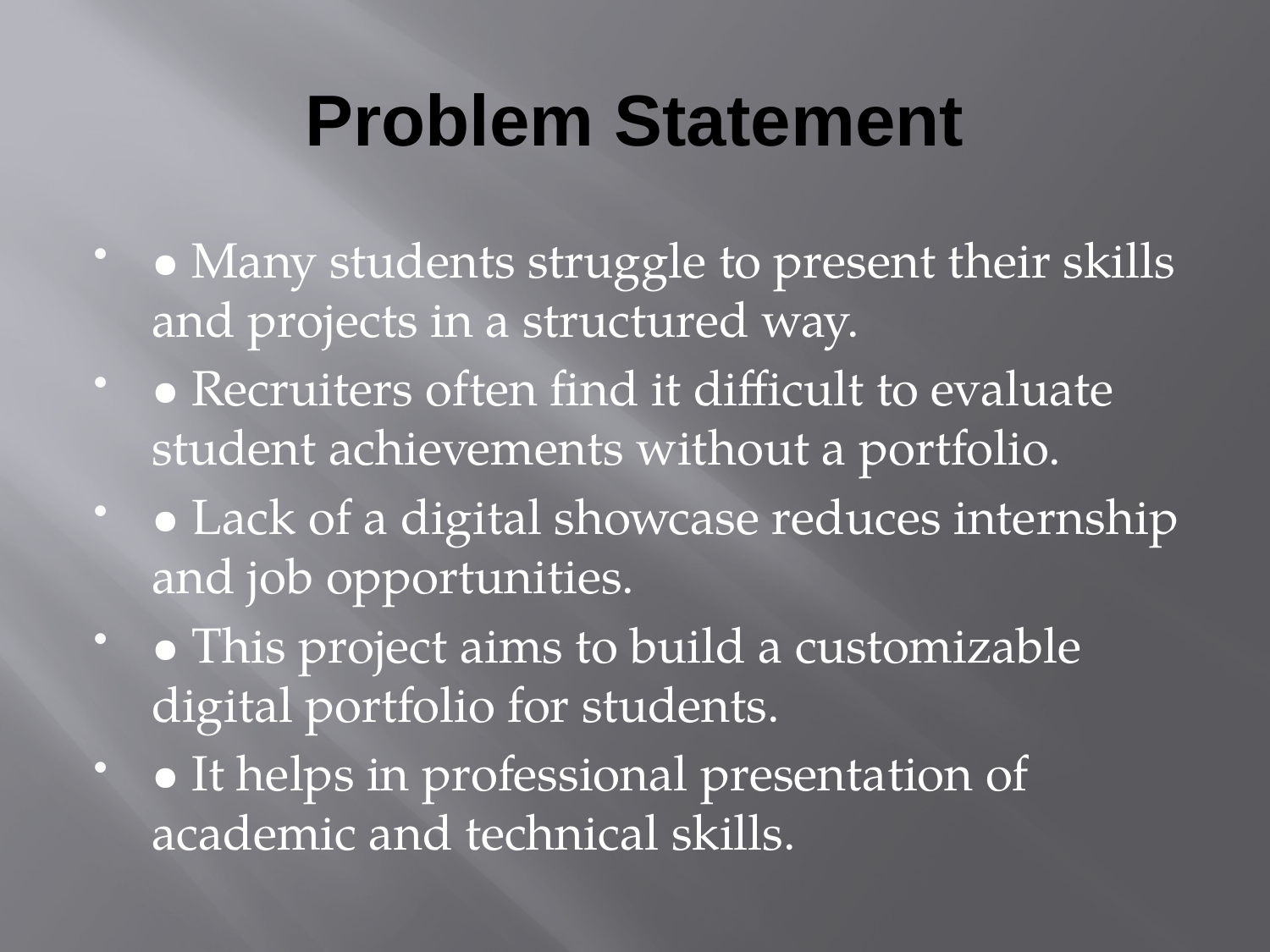

# Problem Statement
• Many students struggle to present their skills and projects in a structured way.
• Recruiters often find it difficult to evaluate student achievements without a portfolio.
• Lack of a digital showcase reduces internship and job opportunities.
• This project aims to build a customizable digital portfolio for students.
• It helps in professional presentation of academic and technical skills.